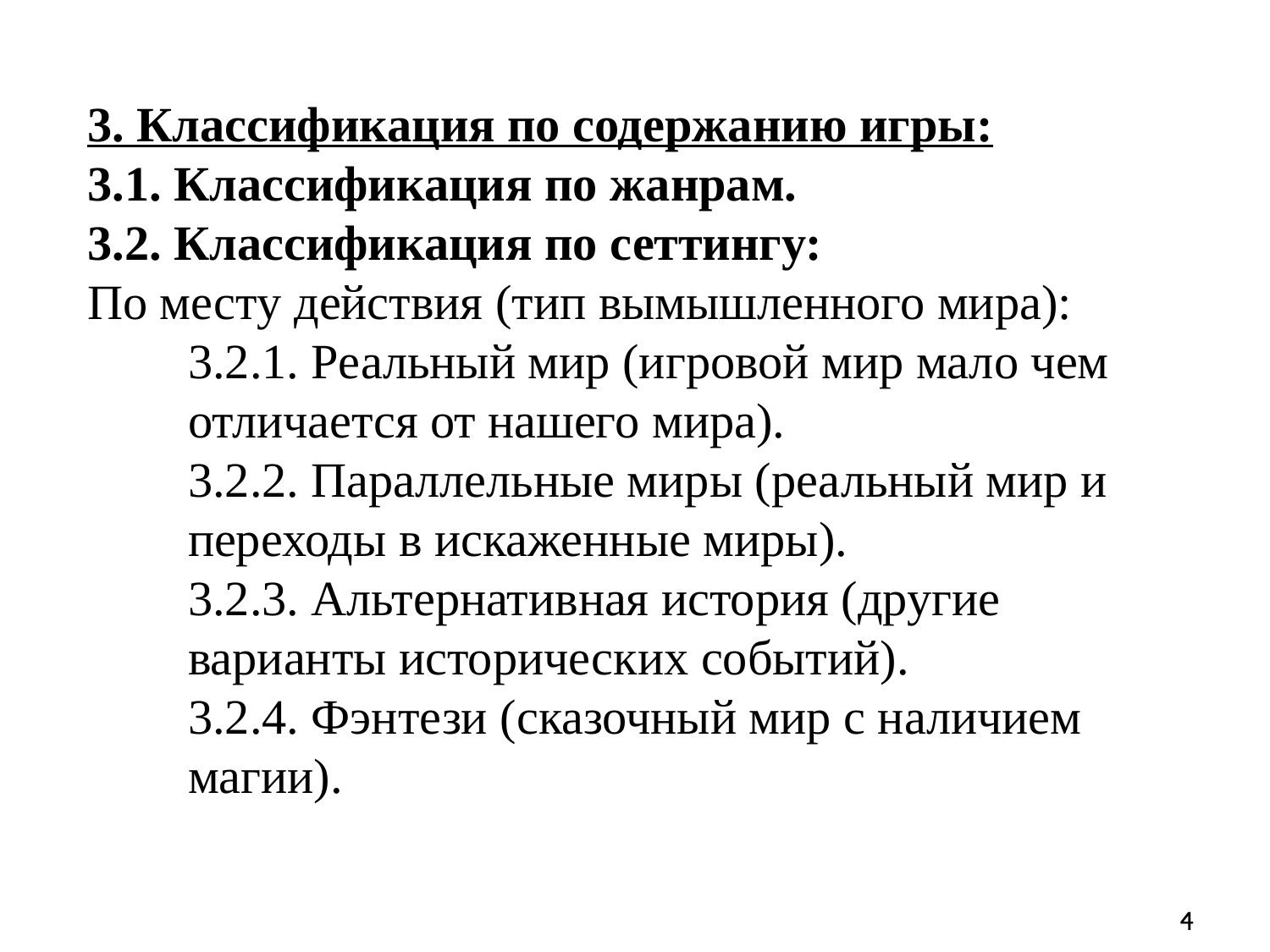

3. Классификация по содержанию игры:
3.1. Классификация по жанрам.
3.2. Классификация по сеттингу:
По месту действия (тип вымышленного мира):
3.2.1. Реальный мир (игровой мир мало чем отличается от нашего мира).
3.2.2. Параллельные миры (реальный мир и переходы в искаженные миры).
3.2.3. Альтернативная история (другие варианты исторических событий).
3.2.4. Фэнтези (сказочный мир с наличием магии).
4